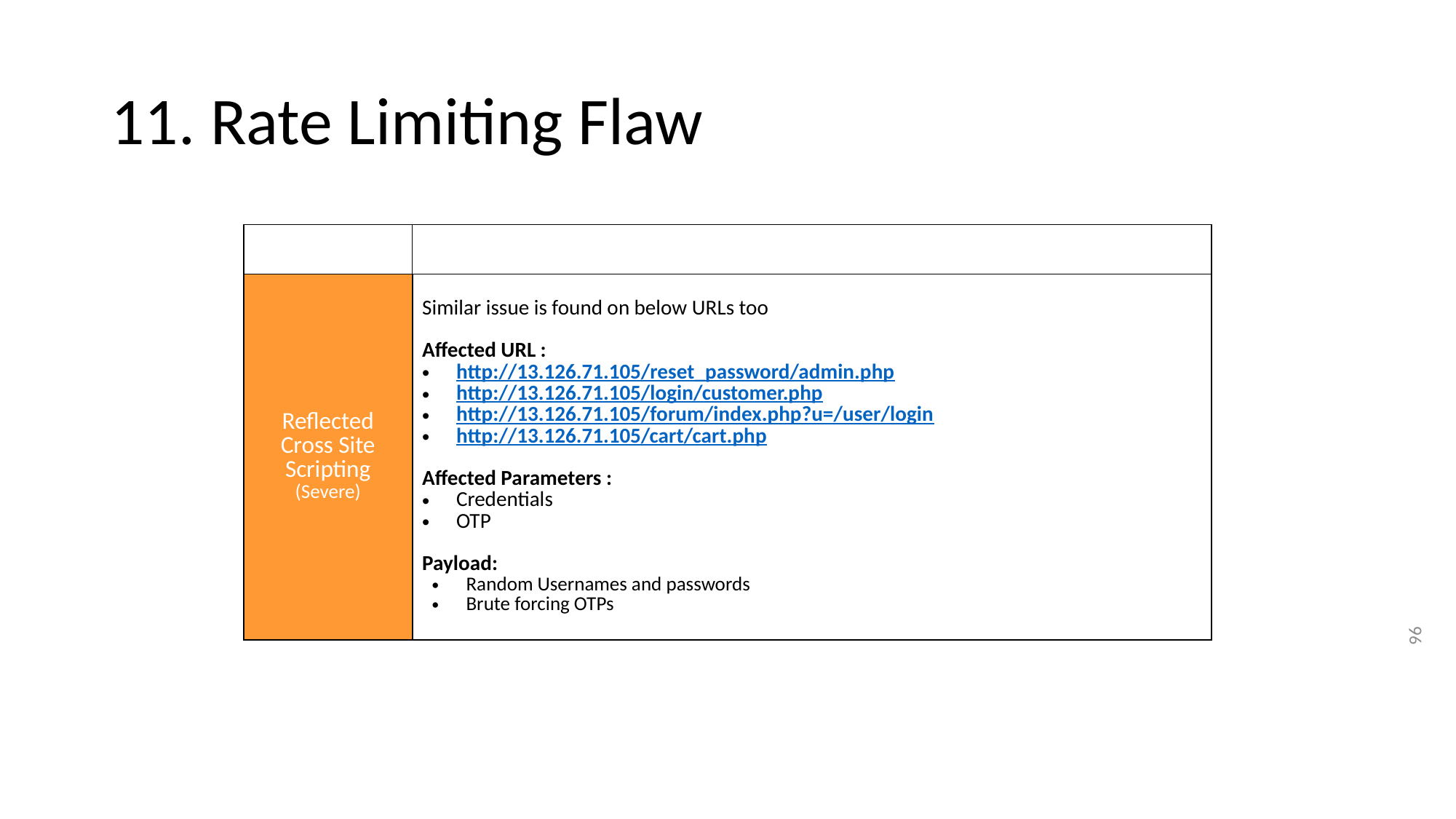

# 11. Rate Limiting Flaw
|  |  |
| --- | --- |
| Reflected Cross Site Scripting (Severe) | Similar issue is found on below URLs too Affected URL : http://13.126.71.105/reset\_password/admin.php http://13.126.71.105/login/customer.php http://13.126.71.105/forum/index.php?u=/user/login http://13.126.71.105/cart/cart.php Affected Parameters : Credentials OTP Payload: Random Usernames and passwords Brute forcing OTPs |
96